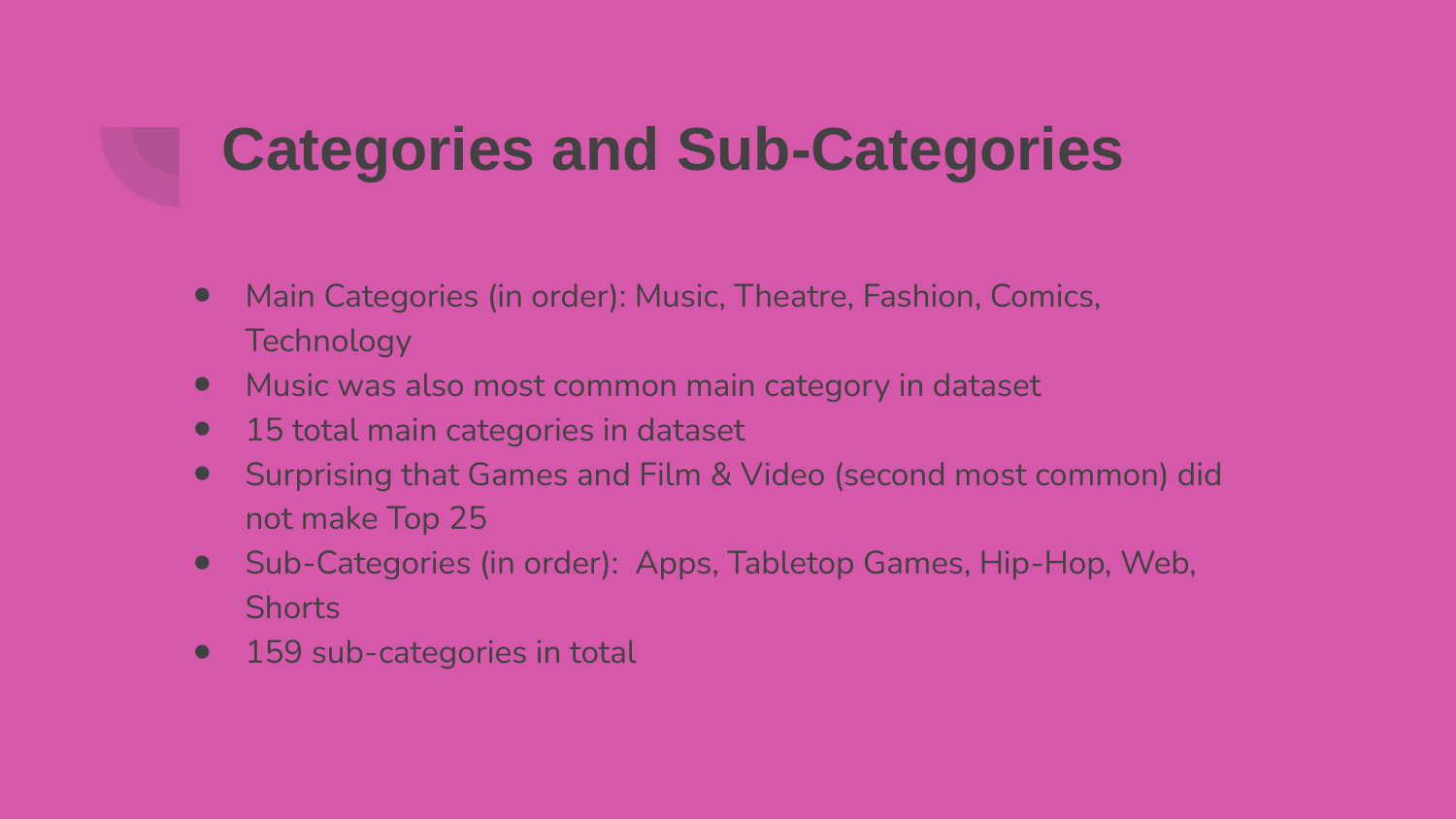

# Categories and Sub-Categories
Main Categories (in order): Music, Theatre, Fashion, Comics, Technology
Music was also most common main category in dataset
15 total main categories in dataset
Surprising that Games and Film & Video (second most common) did not make Top 25
Sub-Categories (in order):  Apps, Tabletop Games, Hip-Hop, Web, Shorts
159 sub-categories in total